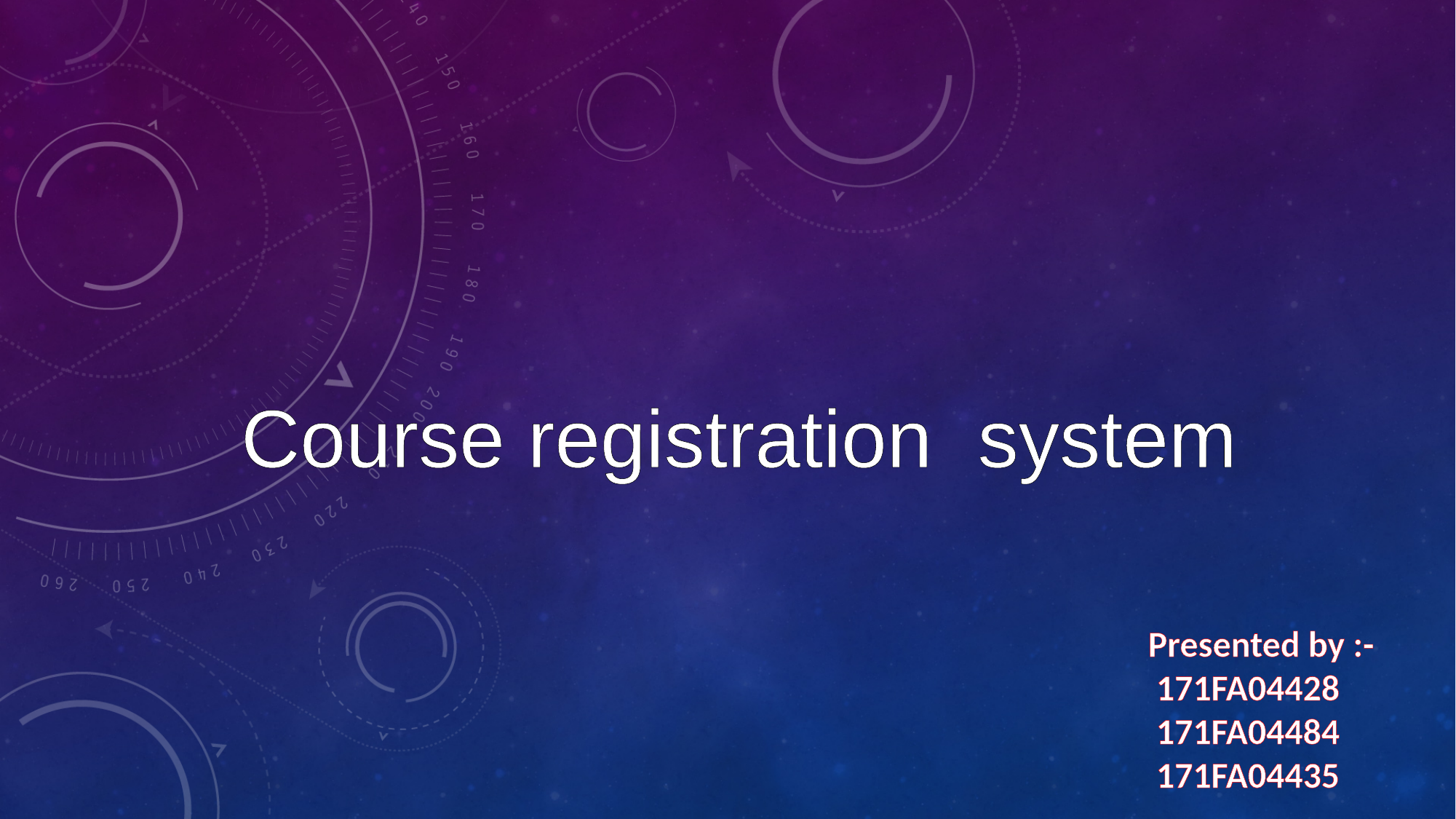

# Course registration  system
Presented by :-
 171FA04428
 171FA04484
 171FA04435